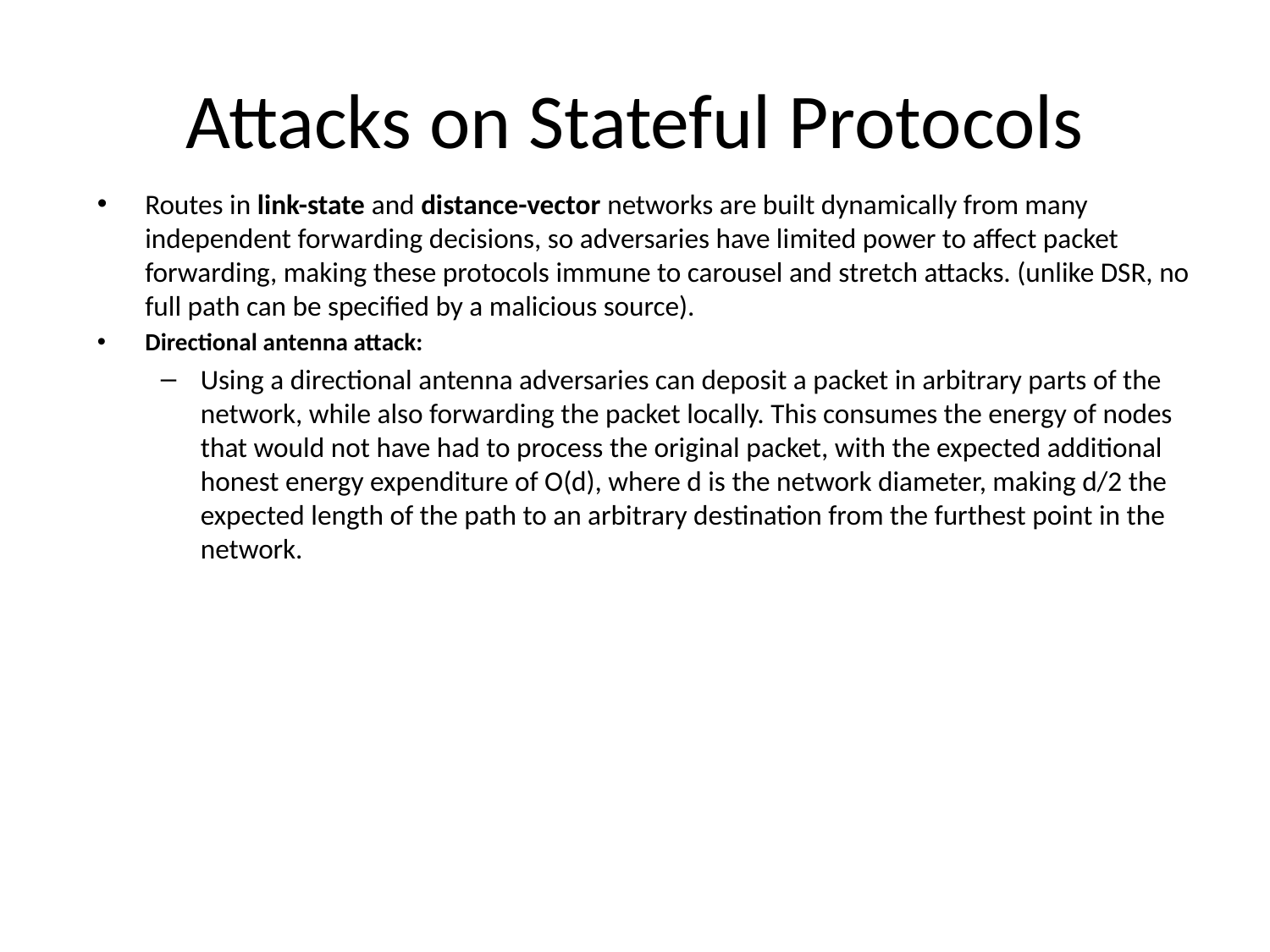

# Attacks on Stateful Protocols
Routes in link-state and distance-vector networks are built dynamically from many independent forwarding decisions, so adversaries have limited power to affect packet forwarding, making these protocols immune to carousel and stretch attacks. (unlike DSR, no full path can be specified by a malicious source).
Directional antenna attack:
Using a directional antenna adversaries can deposit a packet in arbitrary parts of the network, while also forwarding the packet locally. This consumes the energy of nodes that would not have had to process the original packet, with the expected additional honest energy expenditure of O(d), where d is the network diameter, making d/2 the expected length of the path to an arbitrary destination from the furthest point in the network.